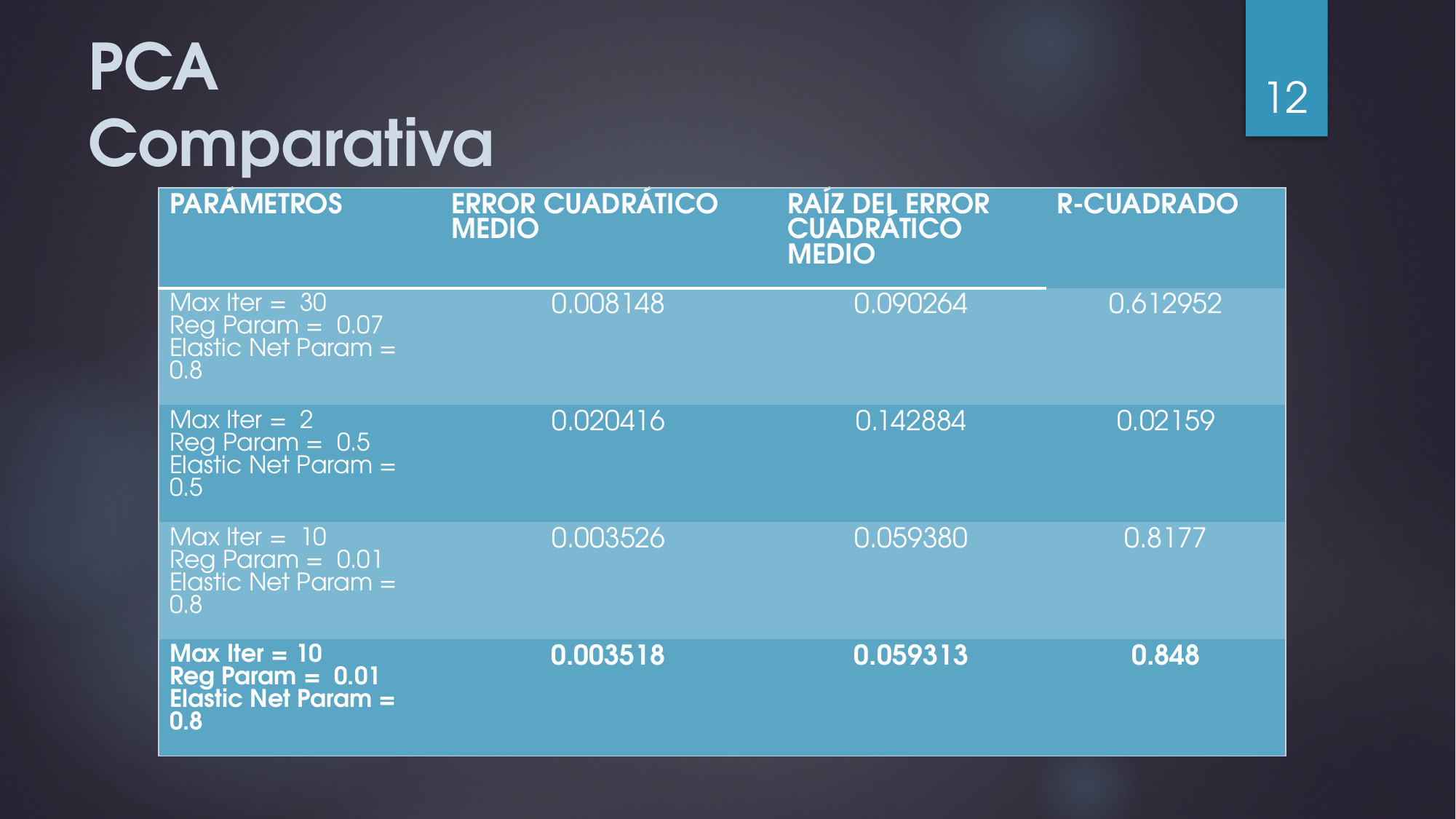

# PCA Comparativa
12
| PARÁMETROS | ERROR CUADRÁTICO MEDIO | RAÍZ DEL ERROR CUADRÁTICO MEDIO | R-CUADRADO |
| --- | --- | --- | --- |
| Max Iter = 30 Reg Param = 0.07 Elastic Net Param = 0.8 | 0.008148 | 0.090264 | 0.612952 |
| Max Iter = 2 Reg Param = 0.5 Elastic Net Param = 0.5 | 0.020416 | 0.142884 | 0.02159 |
| Max Iter = 10 Reg Param = 0.01 Elastic Net Param = 0.8 | 0.003526 | 0.059380 | 0.8177 |
| Max Iter = 10 Reg Param = 0.01 Elastic Net Param = 0.8 | 0.003518 | 0.059313 | 0.848 |